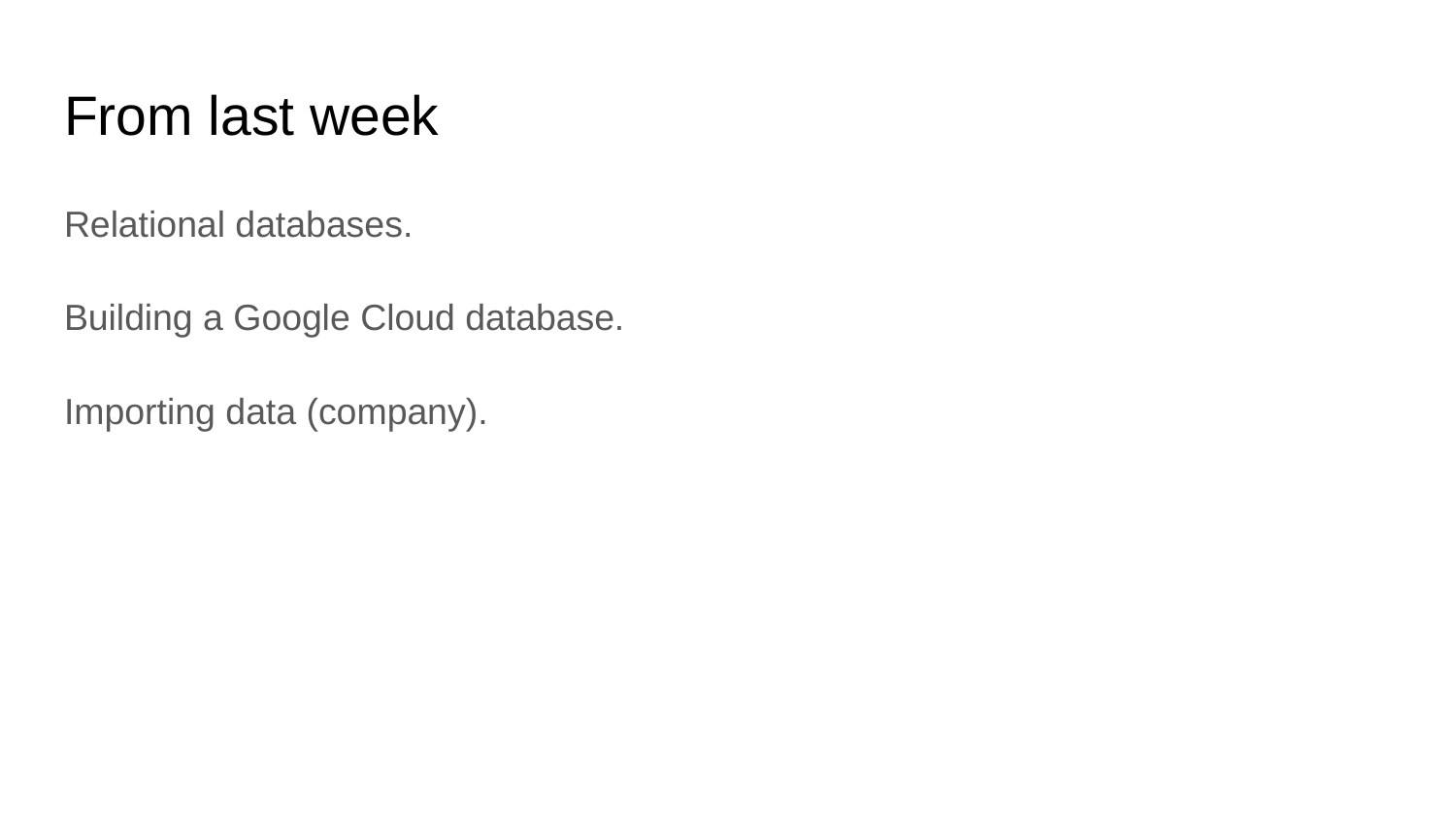

# From last week
Relational databases.

Building a Google Cloud database.

Importing data (company).